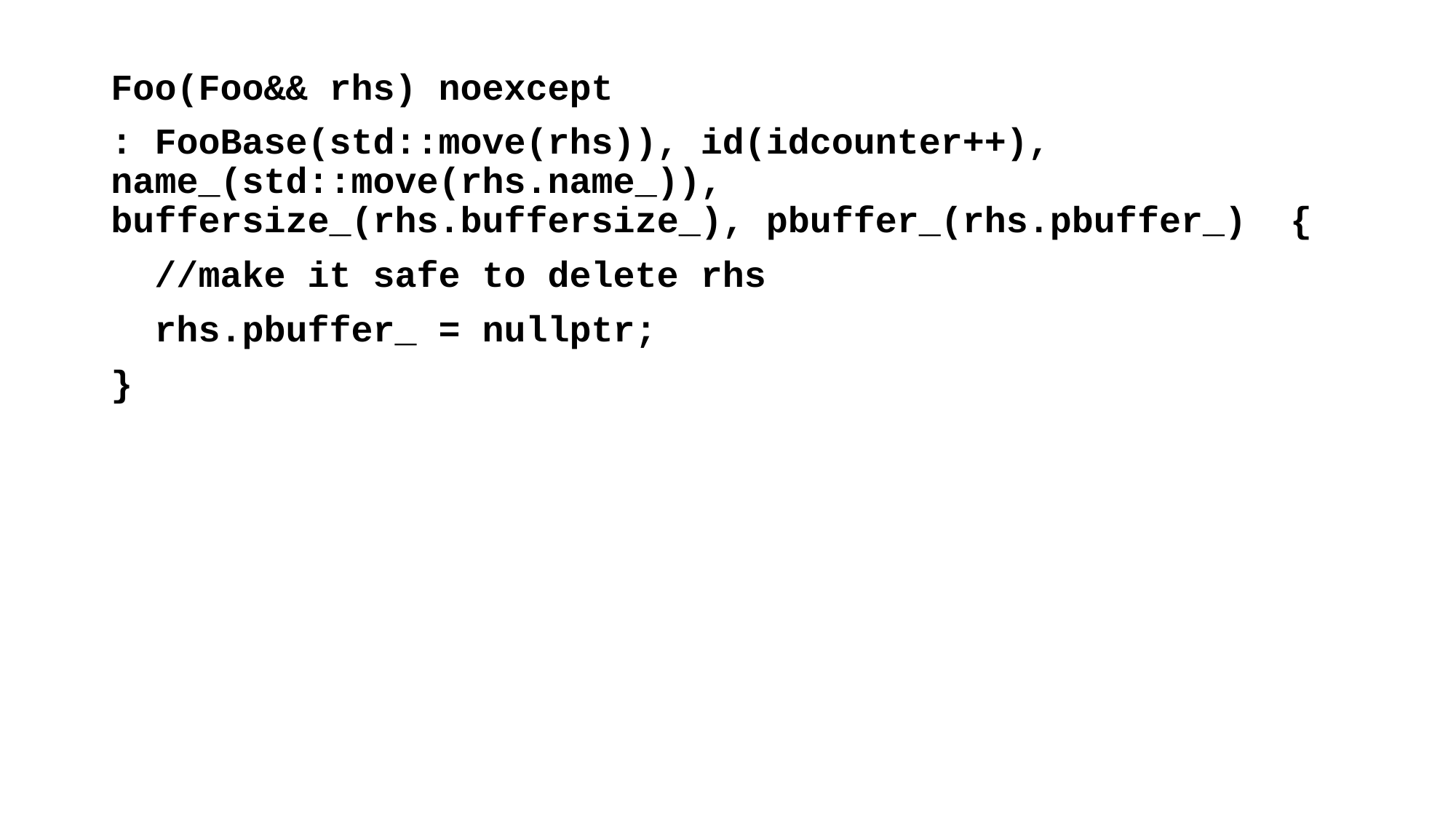

Foo(Foo&& rhs) noexcept
: FooBase(std::move(rhs)), id(idcounter++), name_(std::move(rhs.name_)), buffersize_(rhs.buffersize_), pbuffer_(rhs.pbuffer_)  {
  //make it safe to delete rhs
  rhs.pbuffer_ = nullptr;
}